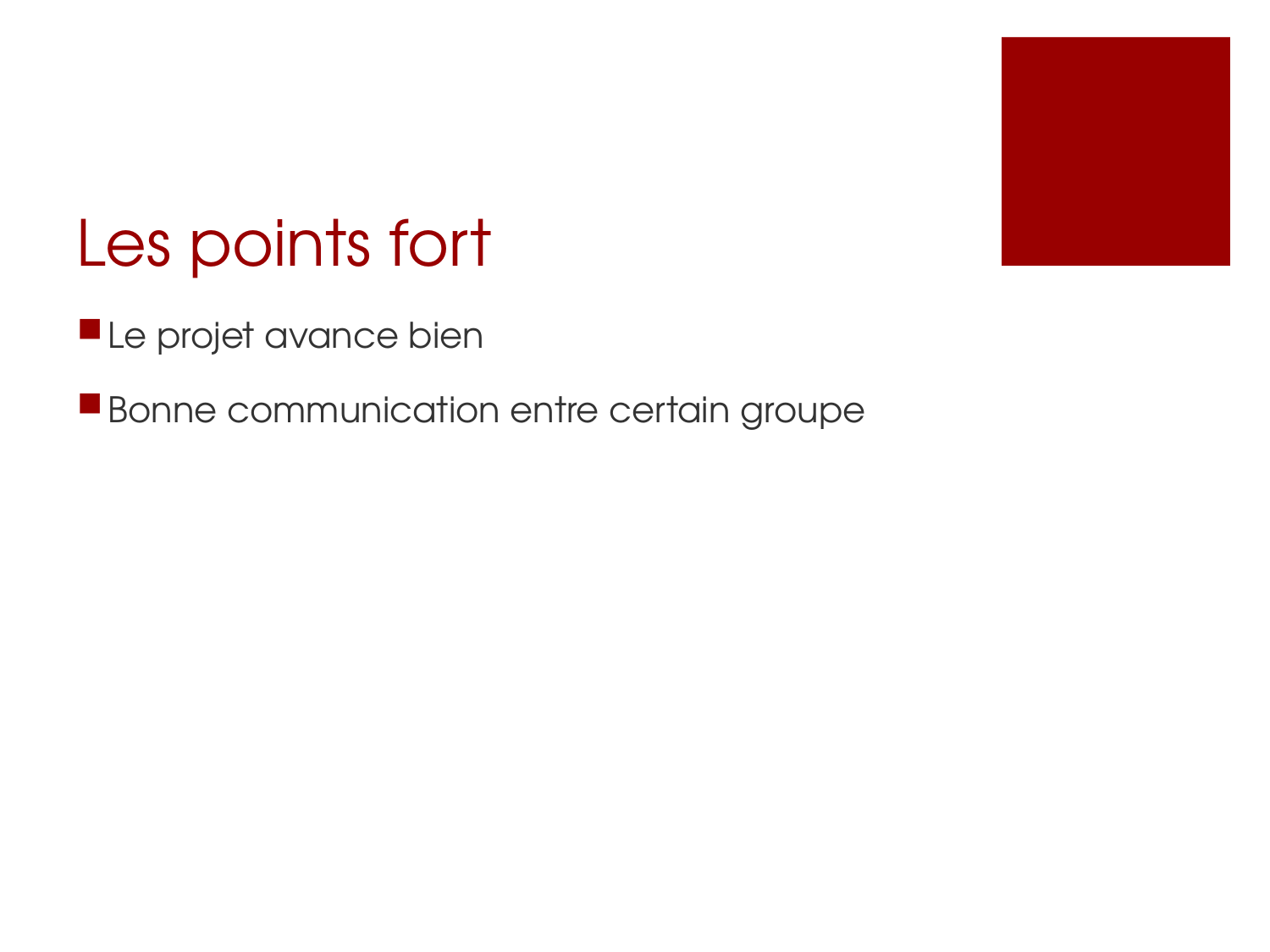

# Les points fort
Le projet avance bien
Bonne communication entre certain groupe